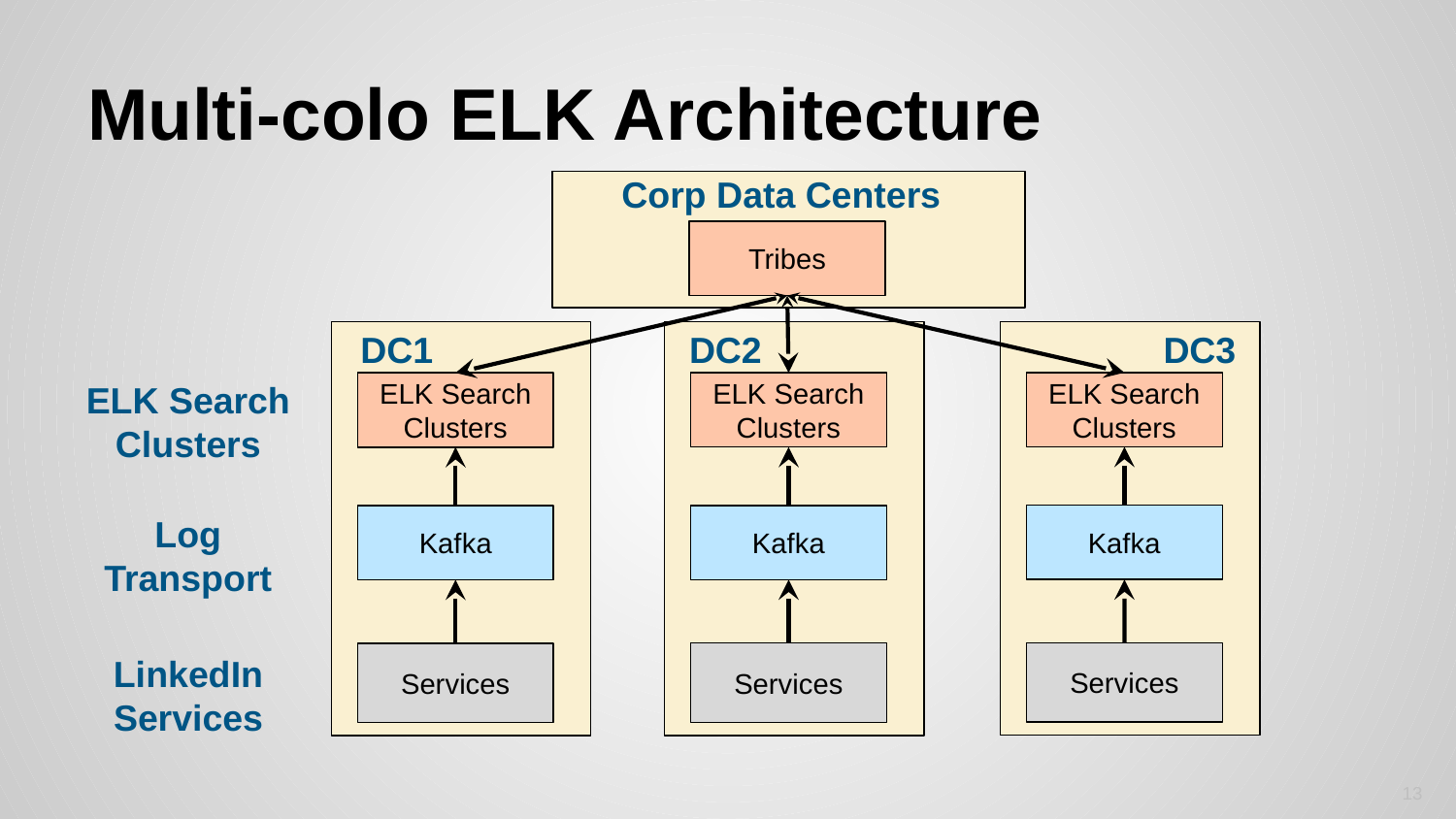

# Multi-colo ELK Architecture
ELK Dashboard

Corp Data Centers
Tribes
DC1
DC2
DC3

ELK Search
Clusters
ELK Search Clusters
ELK Search Clusters
ELK Search Clusters
Log
Transport
Kafka
Kafka
Kafka
Services
Services
Services
LinkedIn
Services
13